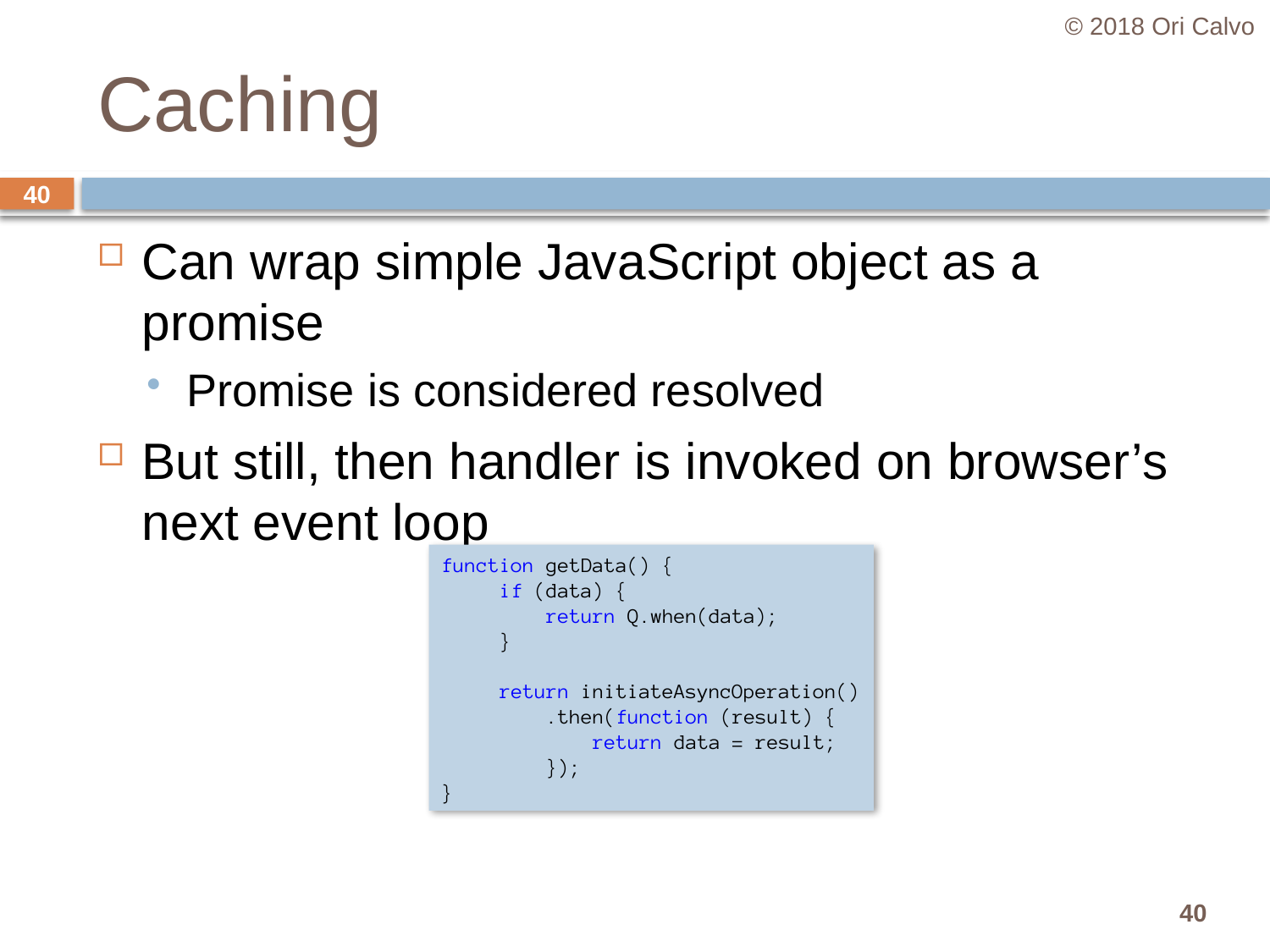

© 2018 Ori Calvo
# Caching
40
Can wrap simple JavaScript object as a promise
Promise is considered resolved
But still, then handler is invoked on browser’s next event loop

function getData() {
     if (data) {
         return Q.when(data);
     }

     return initiateAsyncOperation()
         .then(function (result) {
             return data = result;
         });
}